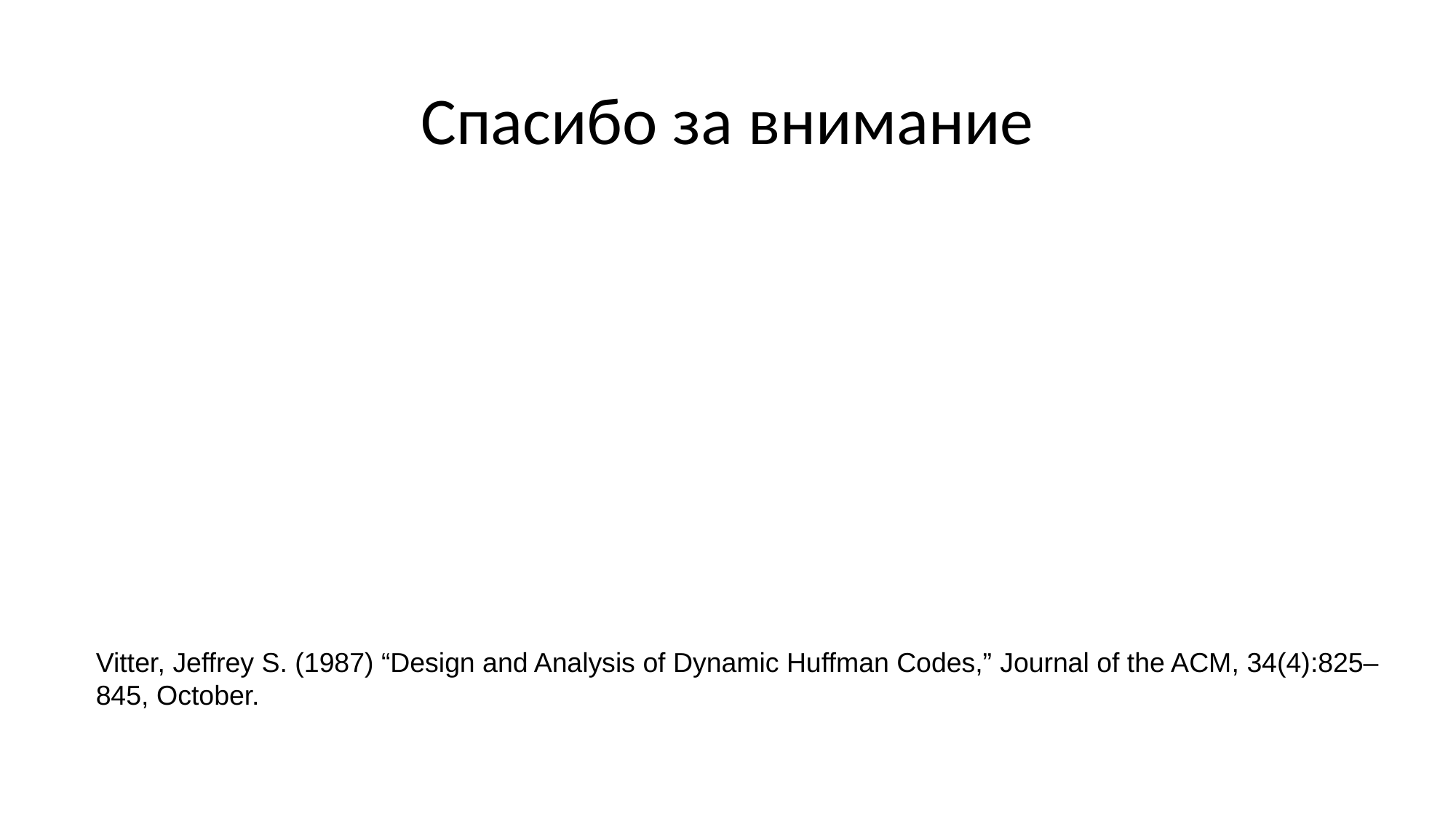

# Спасибо за внимание
Vitter, Jeffrey S. (1987) “Design and Analysis of Dynamic Huffman Codes,” Journal of the ACM, 34(4):825–845, October.